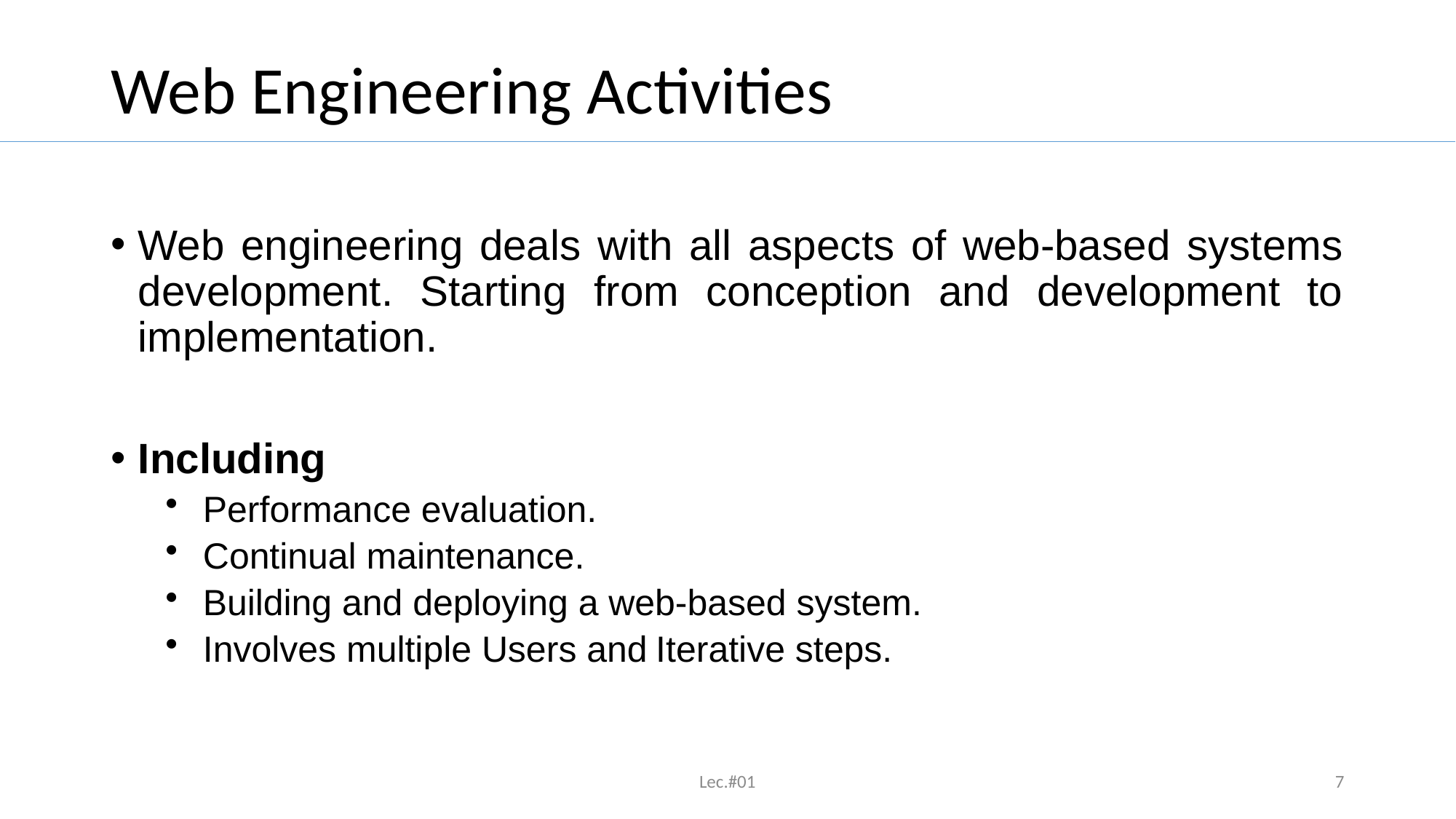

# Web Engineering Activities
Web engineering deals with all aspects of web-based systems development. Starting from conception and development to implementation.

Including
 Performance evaluation.
 Continual maintenance.
 Building and deploying a web-based system.
 Involves multiple Users and Iterative steps.
Lec.#01
7